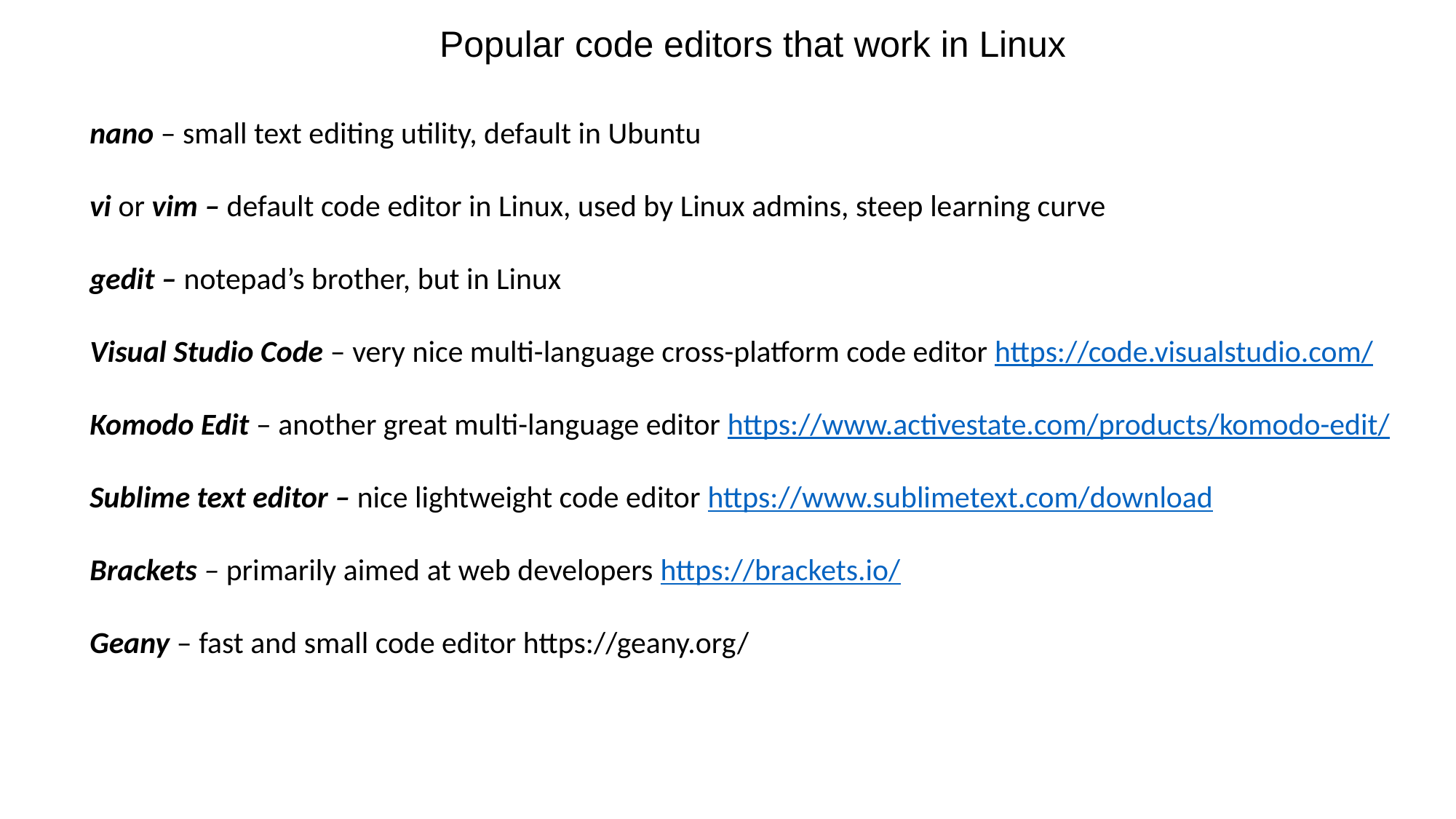

Popular code editors that work in Linux
nano – small text editing utility, default in Ubuntu

vi or vim – default code editor in Linux, used by Linux admins, steep learning curve

gedit – notepad’s brother, but in Linux

Visual Studio Code – very nice multi-language cross-platform code editor https://code.visualstudio.com/

Komodo Edit – another great multi-language editor https://www.activestate.com/products/komodo-edit/

Sublime text editor – nice lightweight code editor https://www.sublimetext.com/download

Brackets – primarily aimed at web developers https://brackets.io/

Geany – fast and small code editor https://geany.org/